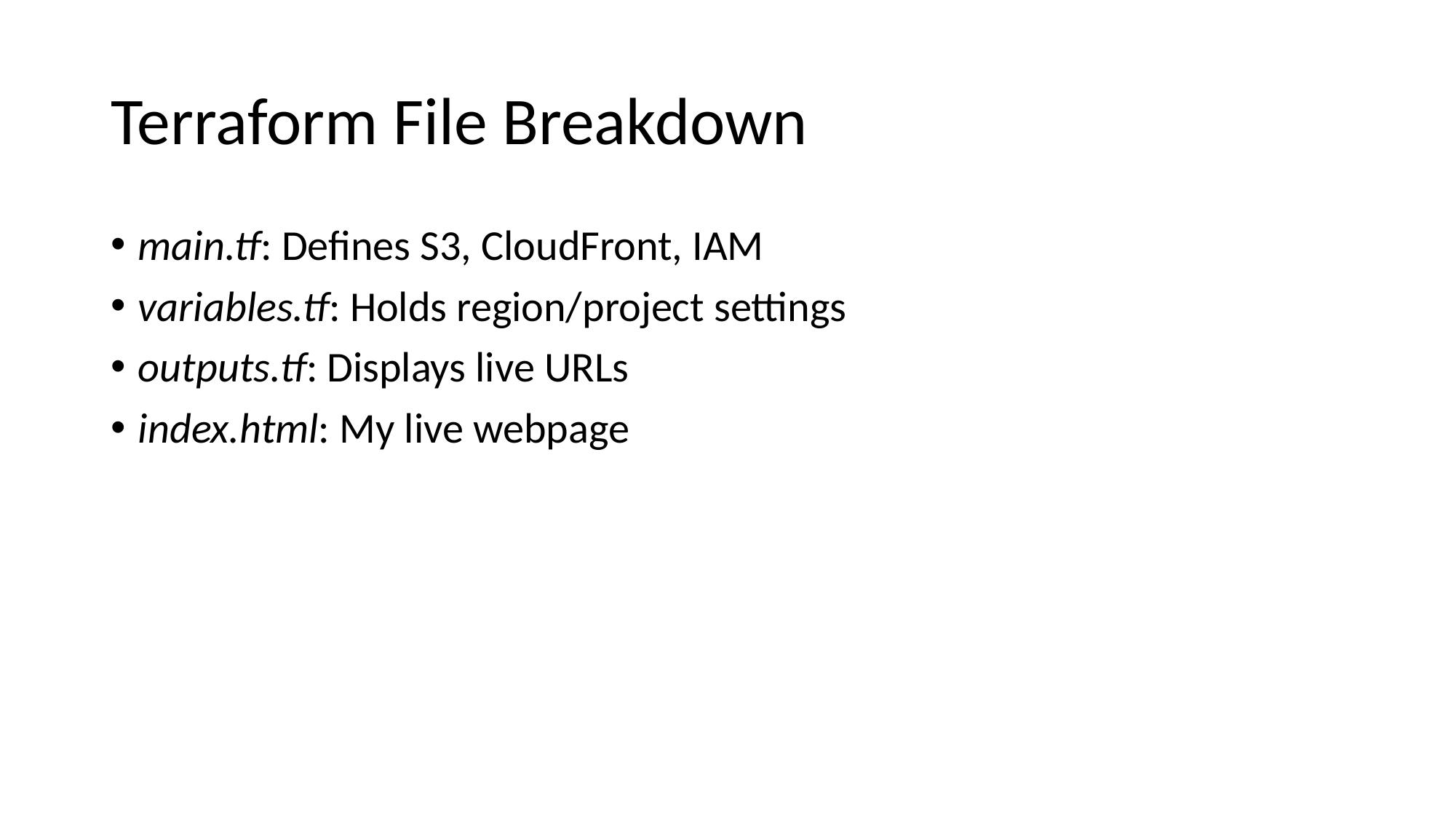

# Terraform File Breakdown
main.tf: Defines S3, CloudFront, IAM
variables.tf: Holds region/project settings
outputs.tf: Displays live URLs
index.html: My live webpage